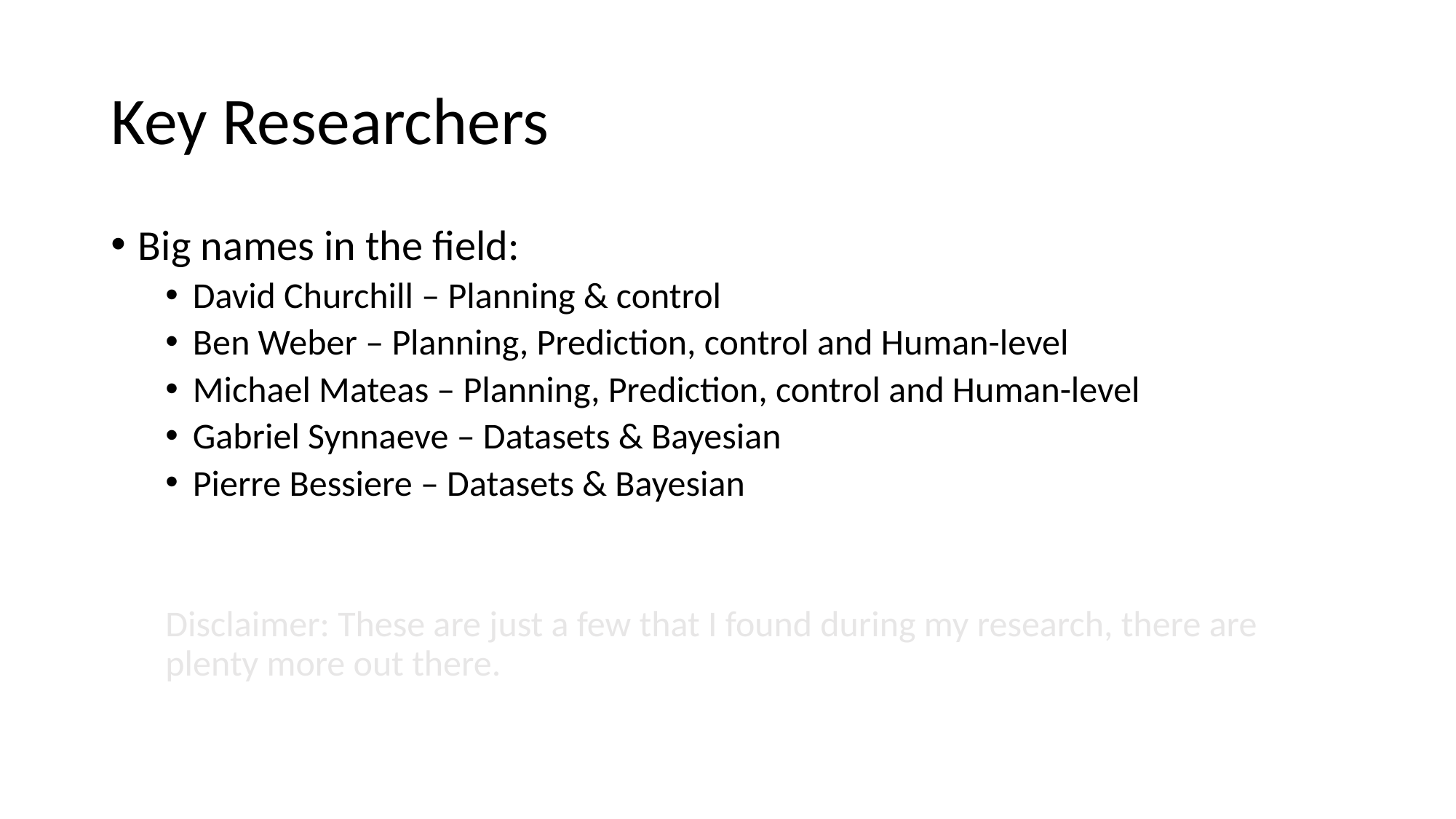

# Key Researchers
Big names in the field:
David Churchill – Planning & control
Ben Weber – Planning, Prediction, control and Human-level
Michael Mateas – Planning, Prediction, control and Human-level
Gabriel Synnaeve – Datasets & Bayesian
Pierre Bessiere – Datasets & Bayesian

Disclaimer: These are just a few that I found during my research, there are plenty more out there.